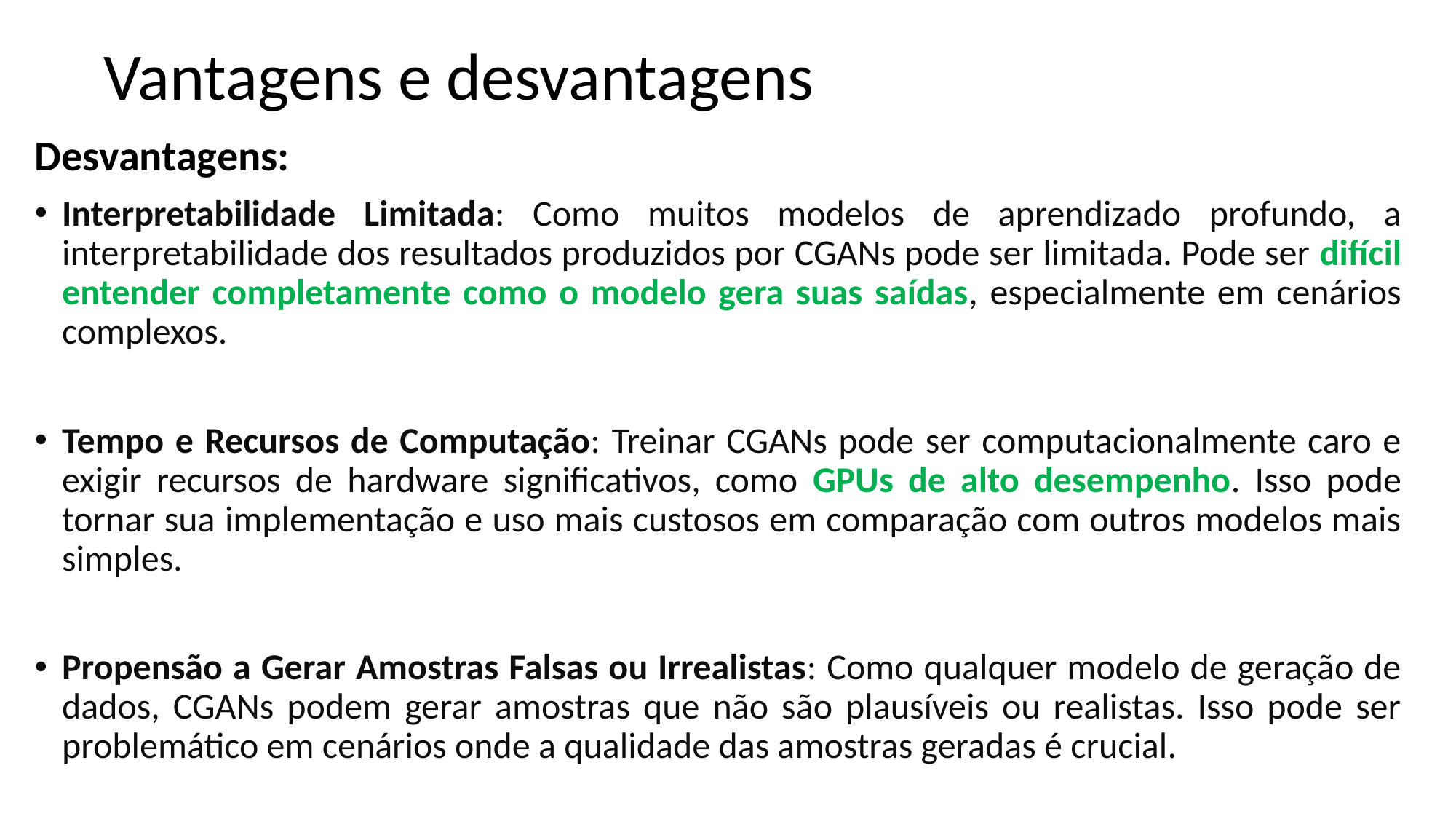

# Vantagens e desvantagens
Desvantagens:
Interpretabilidade Limitada: Como muitos modelos de aprendizado profundo, a interpretabilidade dos resultados produzidos por CGANs pode ser limitada. Pode ser difícil entender completamente como o modelo gera suas saídas, especialmente em cenários complexos.

Tempo e Recursos de Computação: Treinar CGANs pode ser computacionalmente caro e exigir recursos de hardware significativos, como GPUs de alto desempenho. Isso pode tornar sua implementação e uso mais custosos em comparação com outros modelos mais simples.

Propensão a Gerar Amostras Falsas ou Irrealistas: Como qualquer modelo de geração de dados, CGANs podem gerar amostras que não são plausíveis ou realistas. Isso pode ser problemático em cenários onde a qualidade das amostras geradas é crucial.